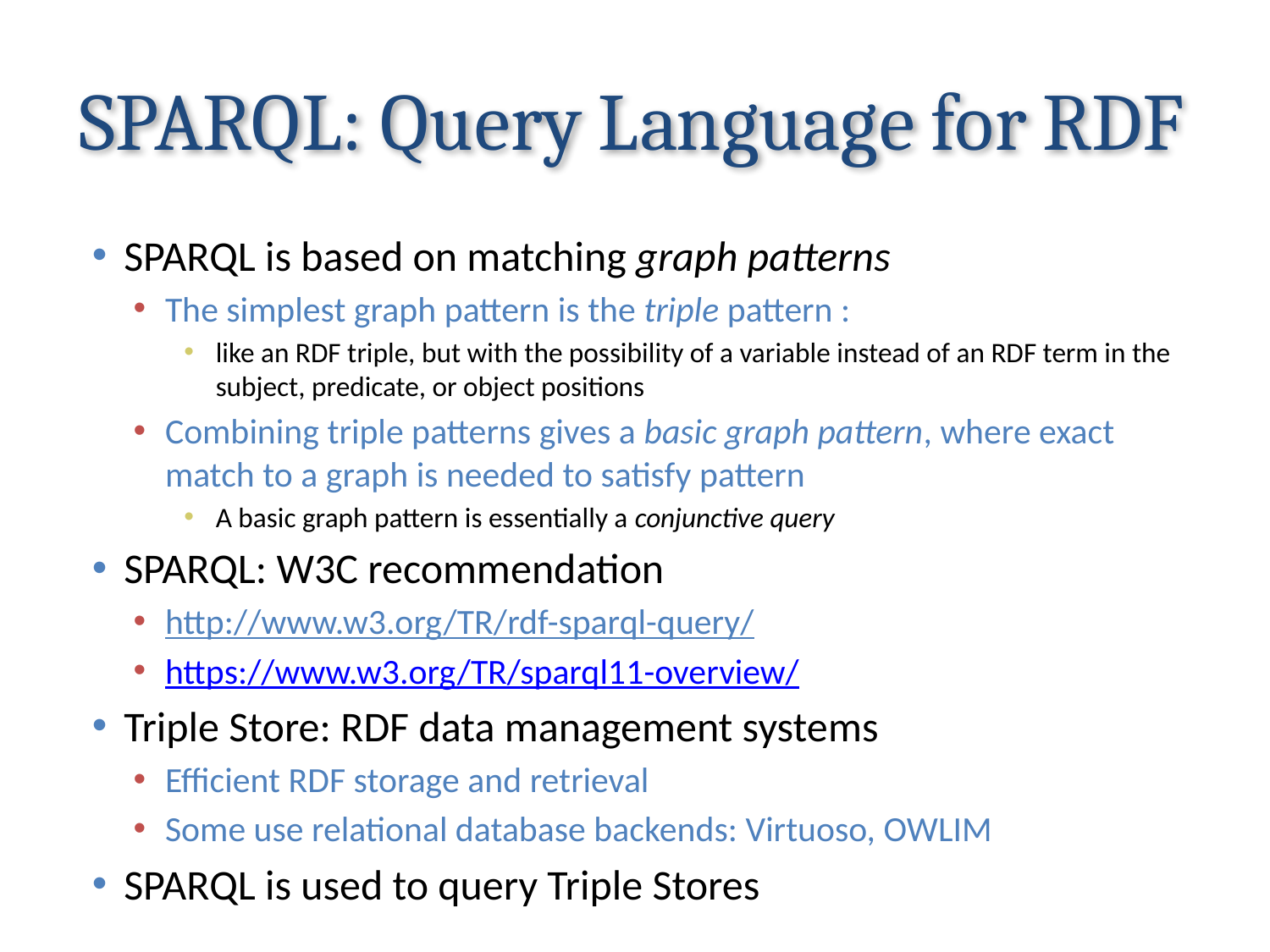

# SPARQL: Query Language for RDF
SPARQL is based on matching graph patterns
The simplest graph pattern is the triple pattern :
like an RDF triple, but with the possibility of a variable instead of an RDF term in the subject, predicate, or object positions
Combining triple patterns gives a basic graph pattern, where exact match to a graph is needed to satisfy pattern
A basic graph pattern is essentially a conjunctive query
SPARQL: W3C recommendation
http://www.w3.org/TR/rdf-sparql-query/
https://www.w3.org/TR/sparql11-overview/
Triple Store: RDF data management systems
Efficient RDF storage and retrieval
Some use relational database backends: Virtuoso, OWLIM
SPARQL is used to query Triple Stores